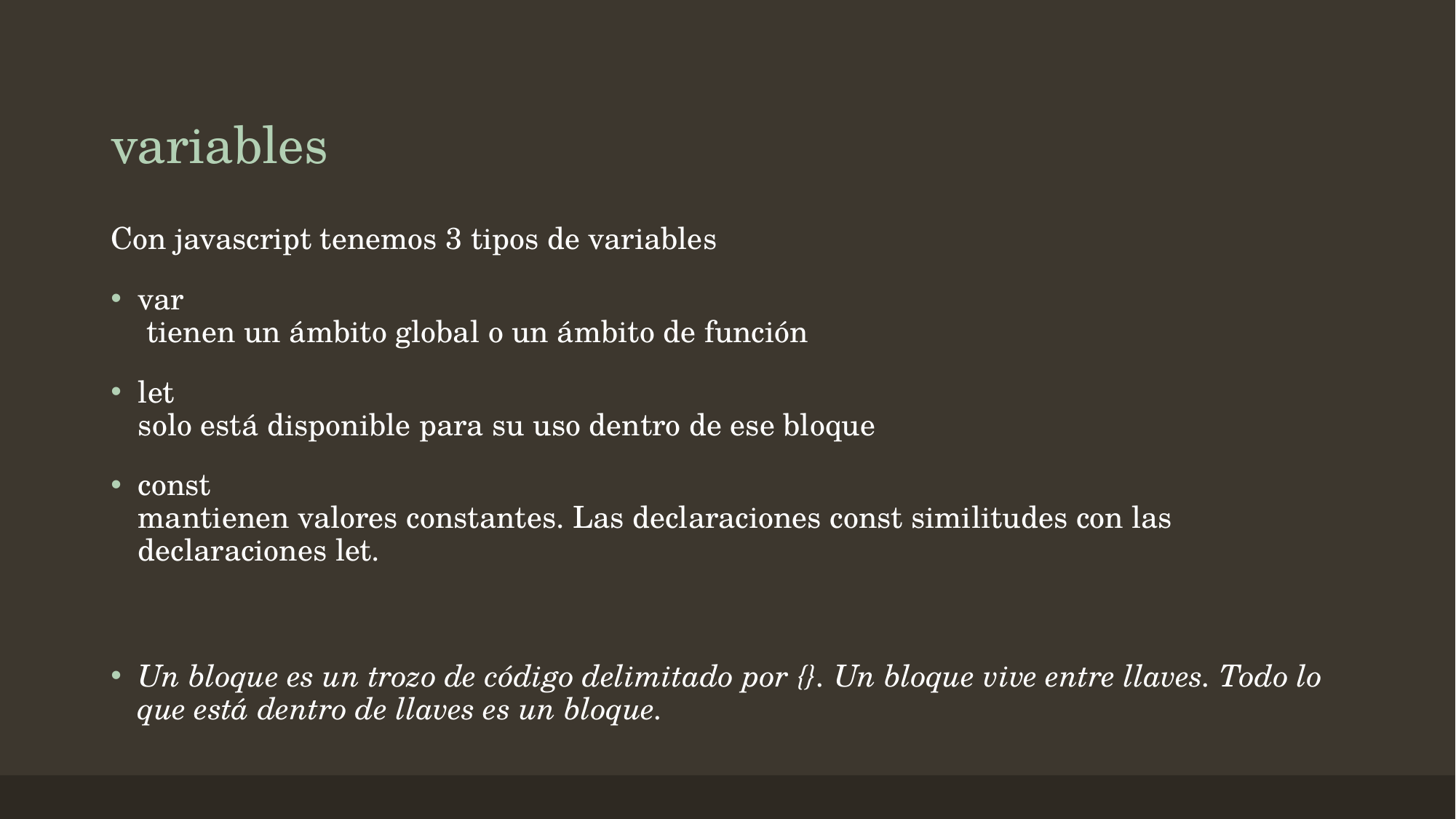

# variables
Con javascript tenemos 3 tipos de variables
var
 tienen un ámbito global o un ámbito de función
let
solo está disponible para su uso dentro de ese bloque
const
mantienen valores constantes. Las declaraciones const similitudes con las declaraciones let.
Un bloque es un trozo de código delimitado por {}. Un bloque vive entre llaves. Todo lo que está dentro de llaves es un bloque.